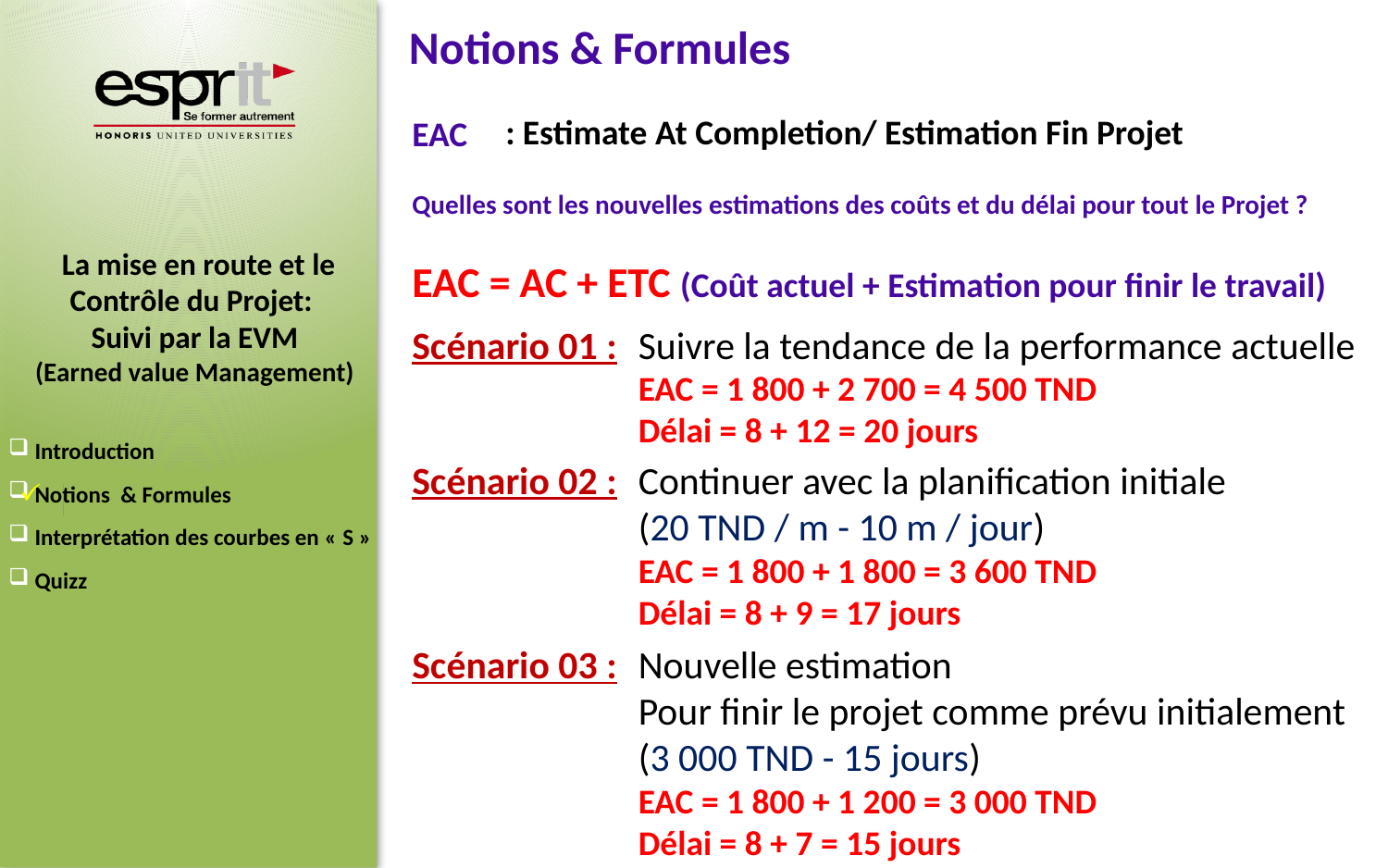

Notions & Formules
: Estimate At Completion/ Estimation Fin Projet
EAC
Quelles sont les nouvelles estimations des coûts et du délai pour tout le Projet ?
EAC = AC + ETC (Coût actuel + Estimation pour finir le travail)
Scénario 01 :
Suivre la tendance de la performance actuelle
EAC = 1 800 + 2 700 = 4 500 TND
Délai = 8 + 12 = 20 jours

Continuer avec la planification initiale
(20 TND / m - 10 m / jour)
EAC = 1 800 + 1 800 = 3 600 TND
Délai = 8 + 9 = 17 jours
Scénario 02 :

Scénario 03 :
Nouvelle estimation
Pour finir le projet comme prévu initialement
(3 000 TND - 15 jours)
EAC = 1 800 + 1 200 = 3 000 TND
Délai = 8 + 7 = 15 jours